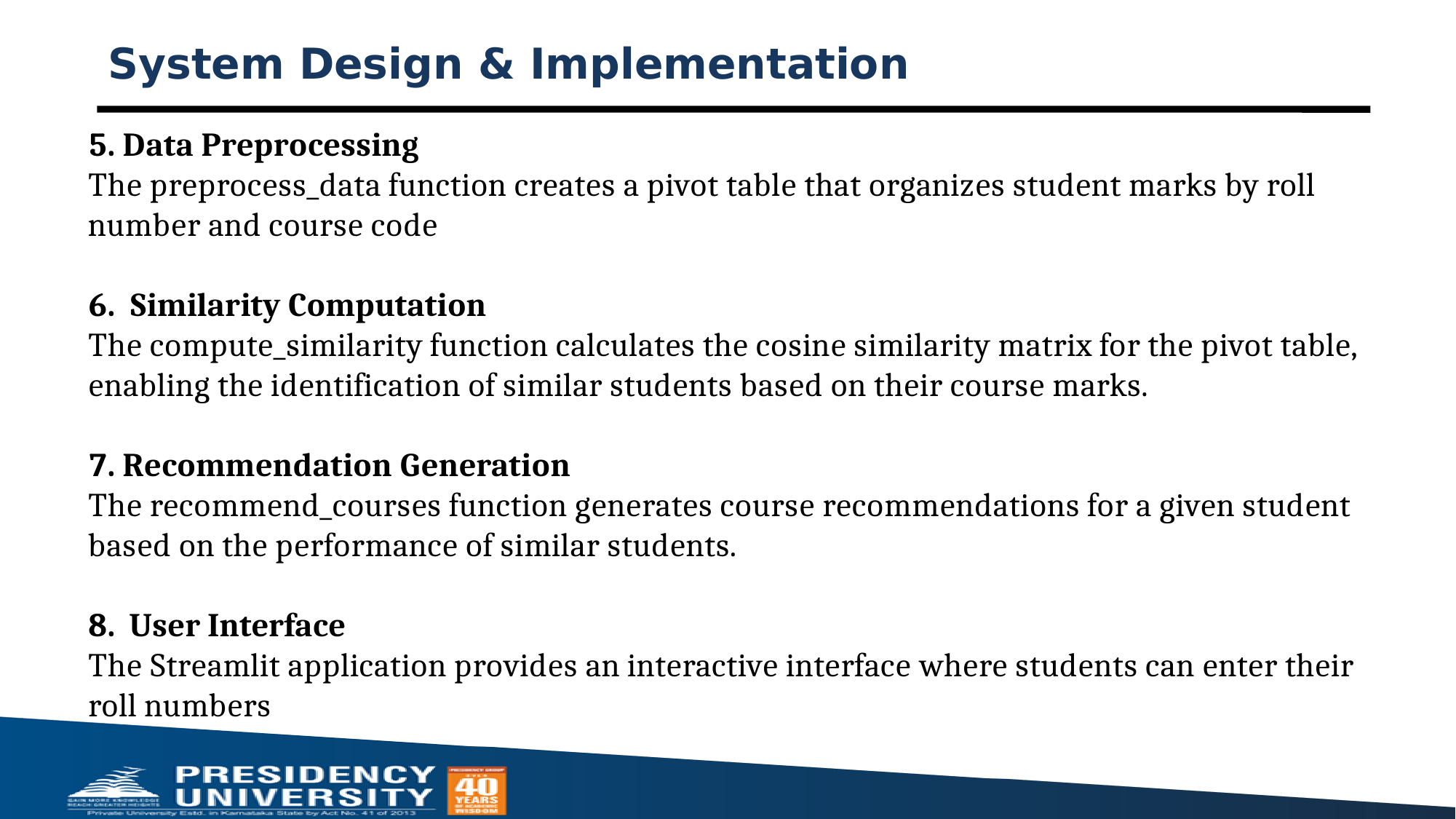

# System Design & Implementation
5. Data Preprocessing
The preprocess_data function creates a pivot table that organizes student marks by roll number and course code

6.  Similarity Computation
The compute_similarity function calculates the cosine similarity matrix for the pivot table, enabling the identification of similar students based on their course marks.

7. Recommendation Generation
The recommend_courses function generates course recommendations for a given student based on the performance of similar students.

8.  User Interface
The Streamlit application provides an interactive interface where students can enter their roll numbers